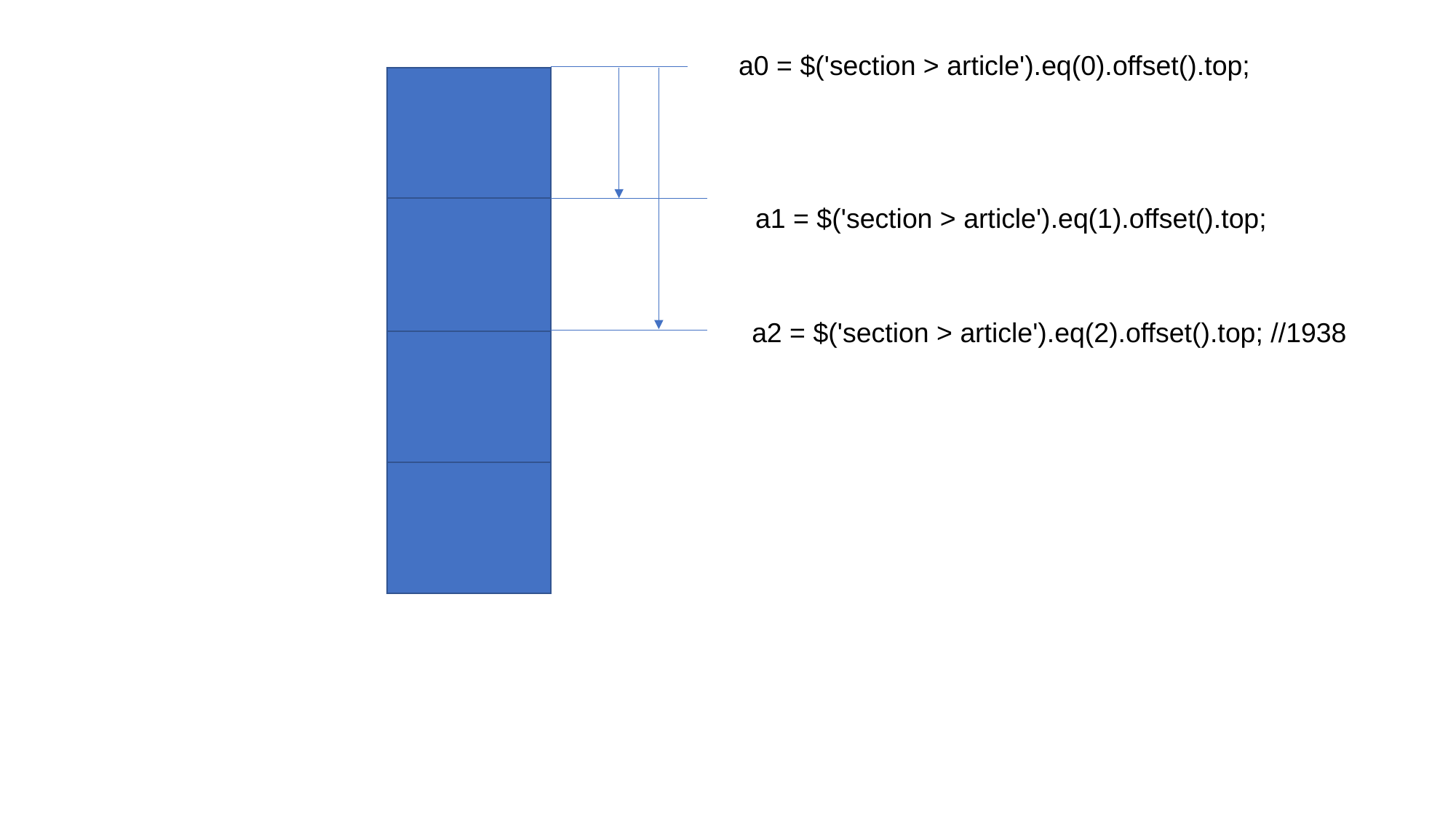

a0 = $('section > article').eq(0).offset().top;

a1 = $('section > article').eq(1).offset().top;

a2 = $('section > article').eq(2).offset().top; //1938